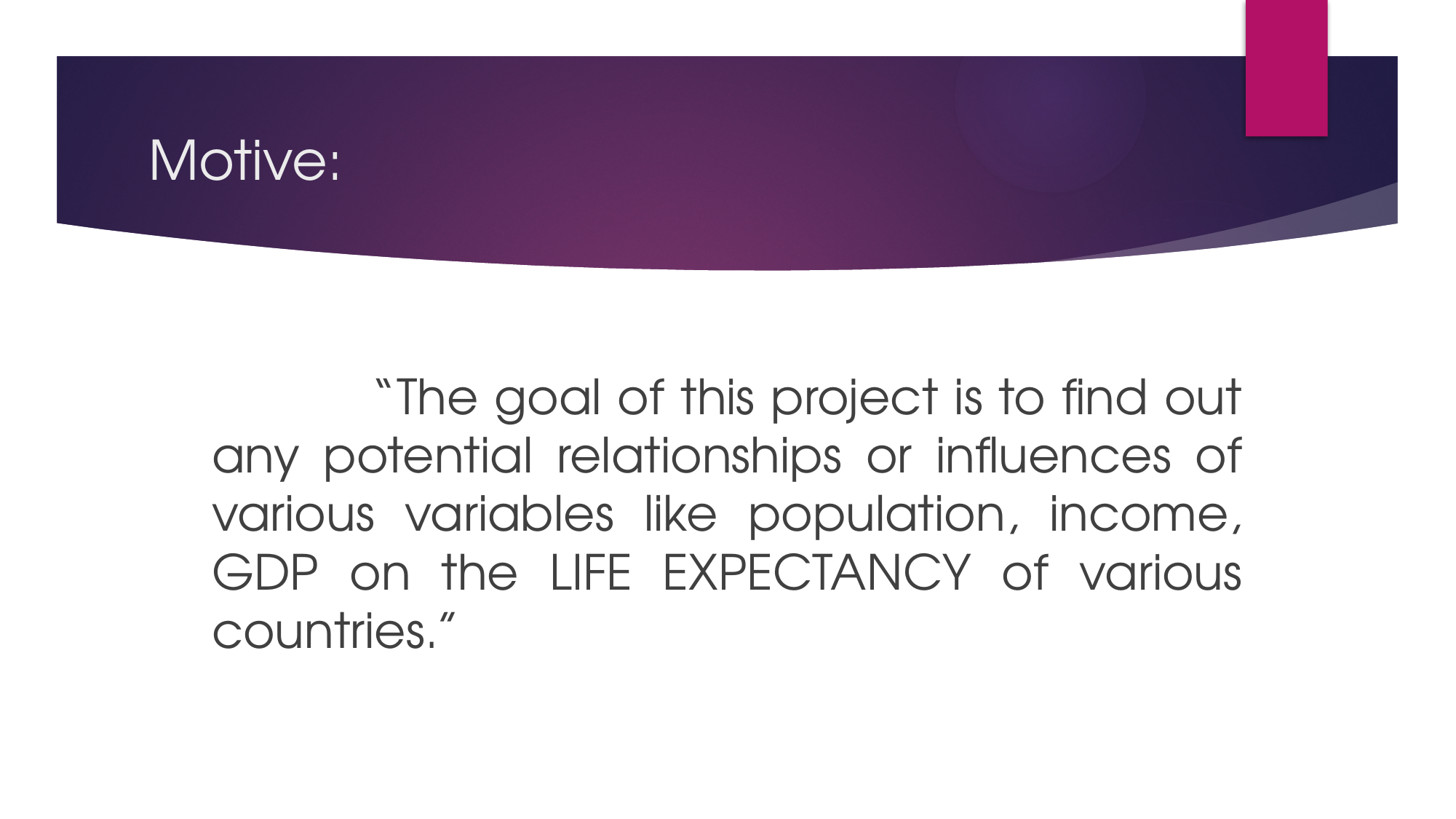

# Motive:
          “The goal of this project is to find out any potential relationships or influences of various variables like population, income, GDP on the LIFE EXPECTANCY of various countries.”